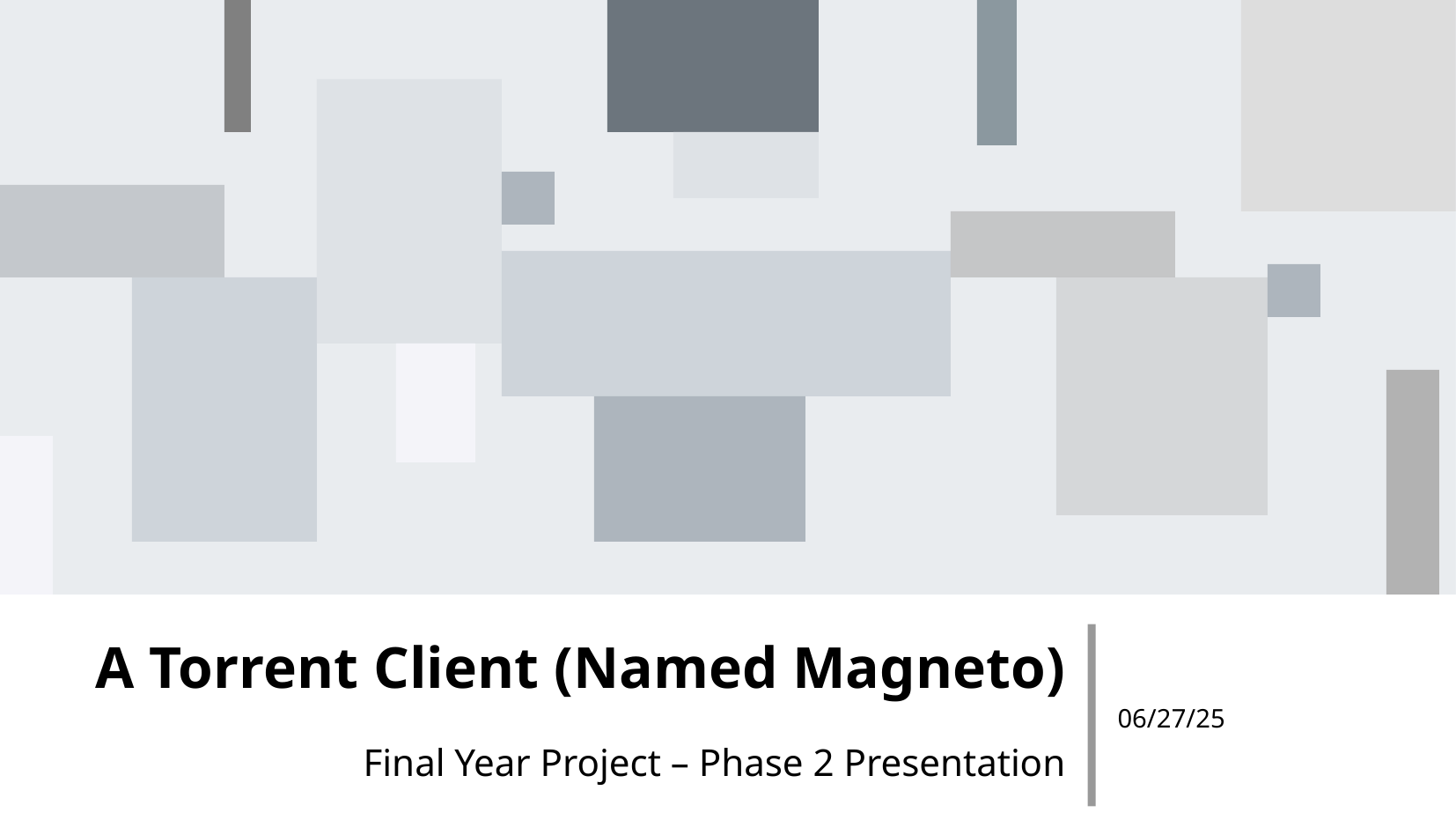

# A Torrent Client (Named Magneto)
06/27/25
Final Year Project – Phase 2 Presentation